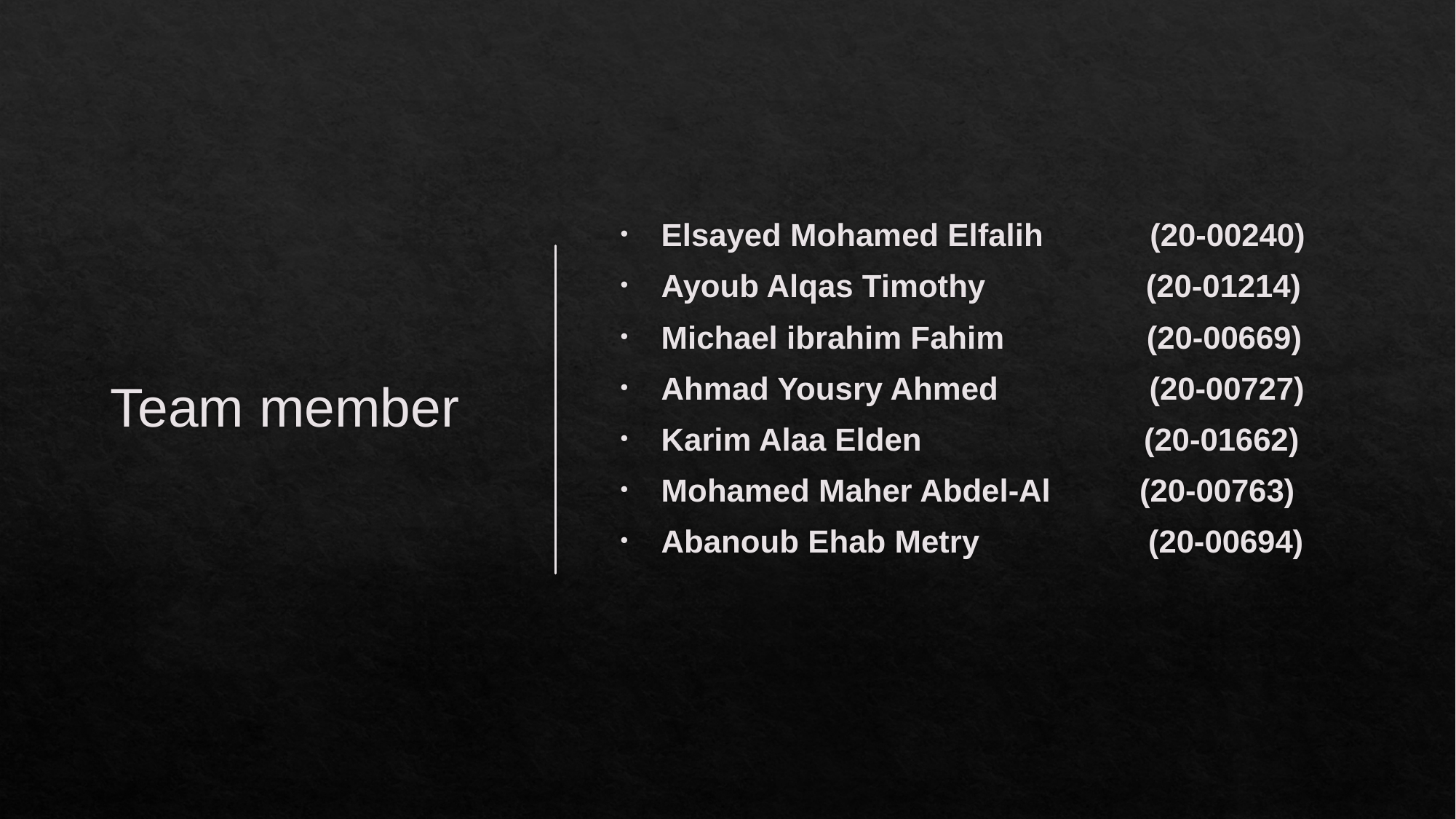

# Team member
Elsayed Mohamed Elfalih            (20-00240)
Ayoub Alqas Timothy                  (20-01214)
Michael ibrahim Fahim                (20-00669)
Ahmad Yousry Ahmed                 (20-00727)
Karim Alaa Elden                         (20-01662)
Mohamed Maher Abdel-Al          (20-00763)
Abanoub Ehab Metry                   (20-00694)